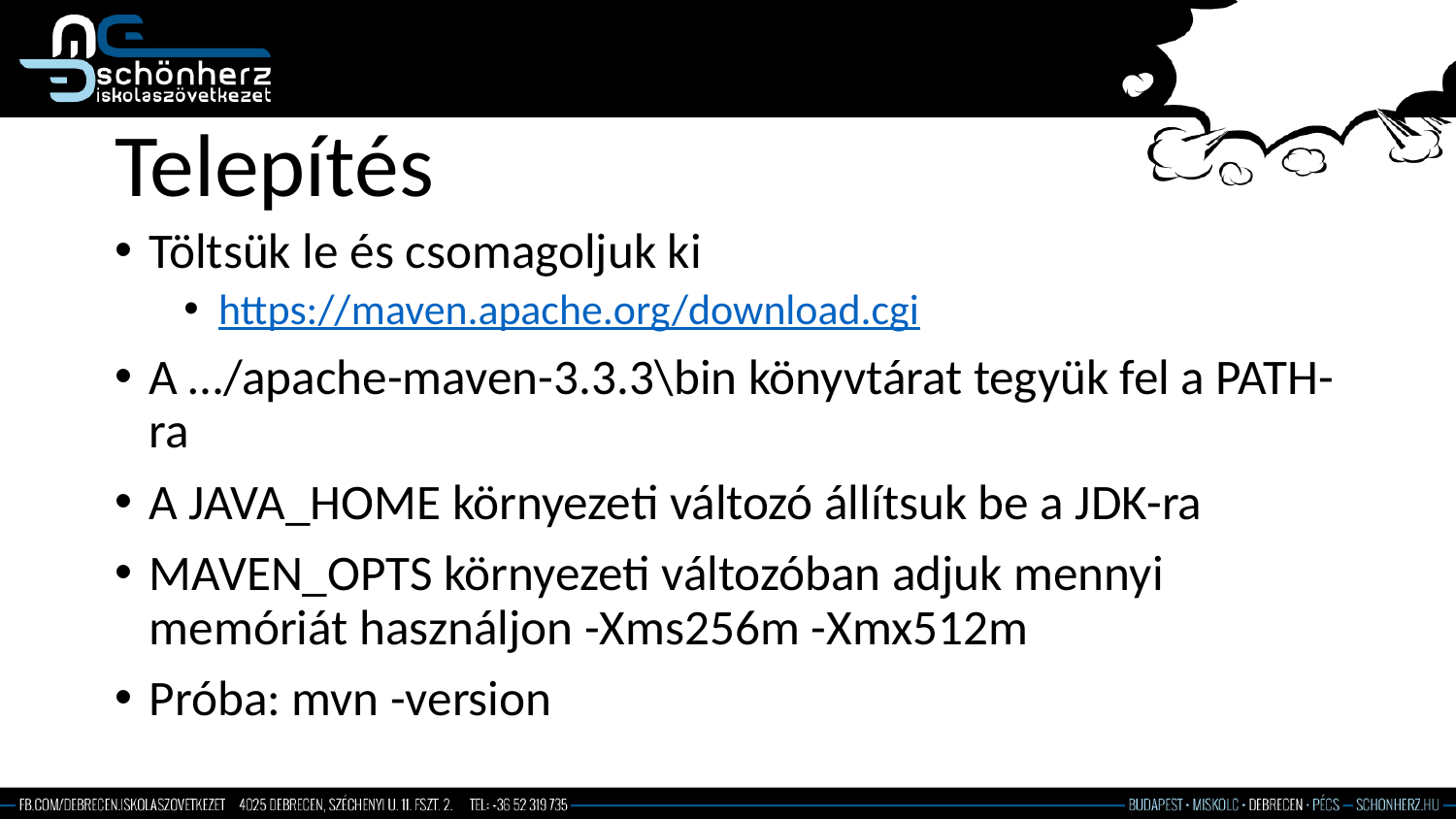

# Telepítés
Töltsük le és csomagoljuk ki
https://maven.apache.org/download.cgi
A …/apache-maven-3.3.3\bin könyvtárat tegyük fel a PATH-ra
A JAVA_HOME környezeti változó állítsuk be a JDK-ra
MAVEN_OPTS környezeti változóban adjuk mennyi memóriát használjon -Xms256m -Xmx512m
Próba: mvn -version